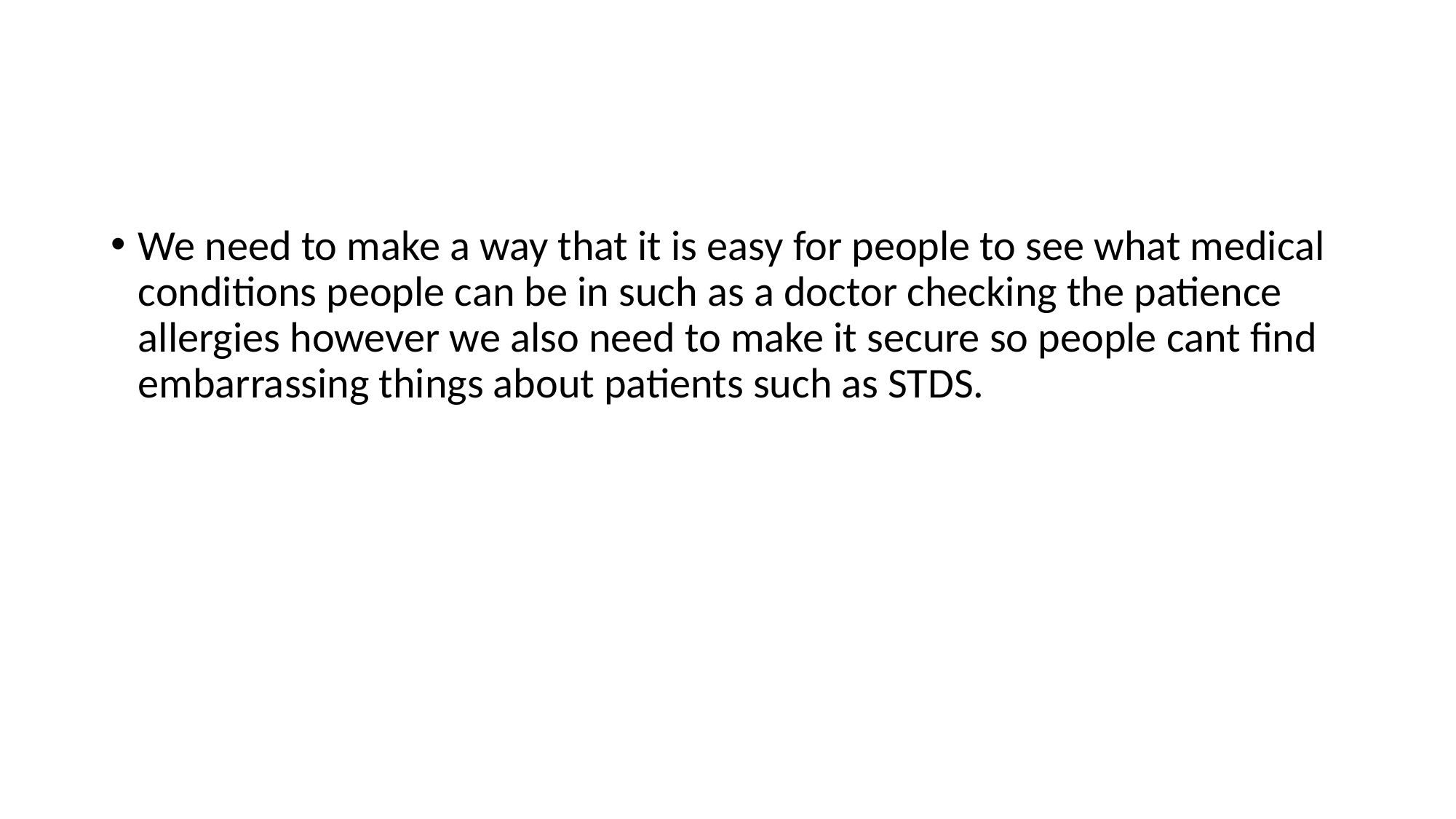

#
We need to make a way that it is easy for people to see what medical conditions people can be in such as a doctor checking the patience allergies however we also need to make it secure so people cant find embarrassing things about patients such as STDS.